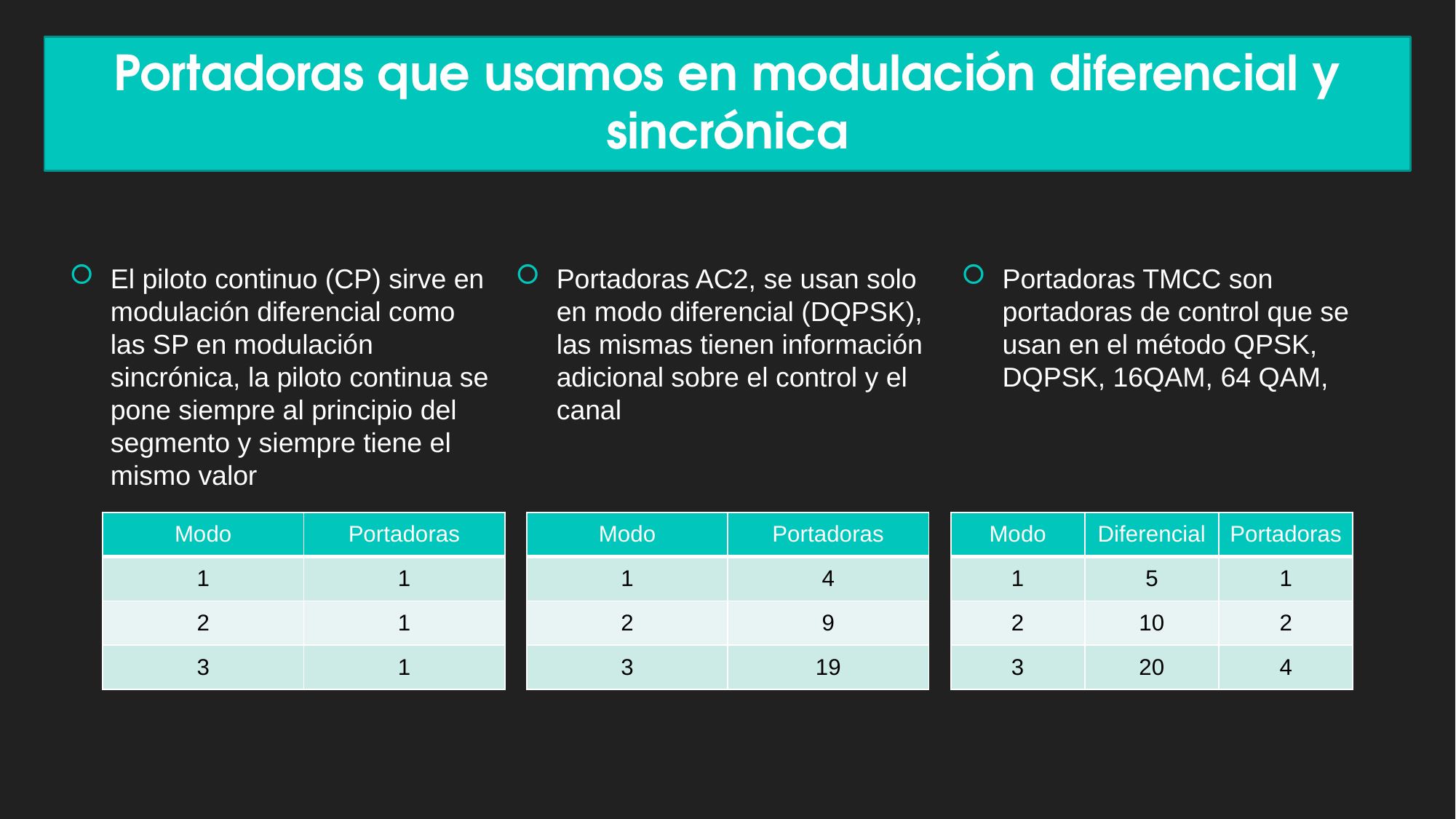

Portadoras que usamos en modulación diferencial y sincrónica
El piloto continuo (CP) sirve en modulación diferencial como las SP en modulación sincrónica, la piloto continua se pone siempre al principio del segmento y siempre tiene el mismo valor
Portadoras AC2, se usan solo en modo diferencial (DQPSK), las mismas tienen información adicional sobre el control y el canal
Portadoras TMCC son portadoras de control que se usan en el método QPSK, DQPSK, 16QAM, 64 QAM,
| Modo | Portadoras |
| --- | --- |
| 1 | 1 |
| 2 | 1 |
| 3 | 1 |
| Modo | Portadoras |
| --- | --- |
| 1 | 4 |
| 2 | 9 |
| 3 | 19 |
| Modo | Diferencial | Portadoras |
| --- | --- | --- |
| 1 | 5 | 1 |
| 2 | 10 | 2 |
| 3 | 20 | 4 |